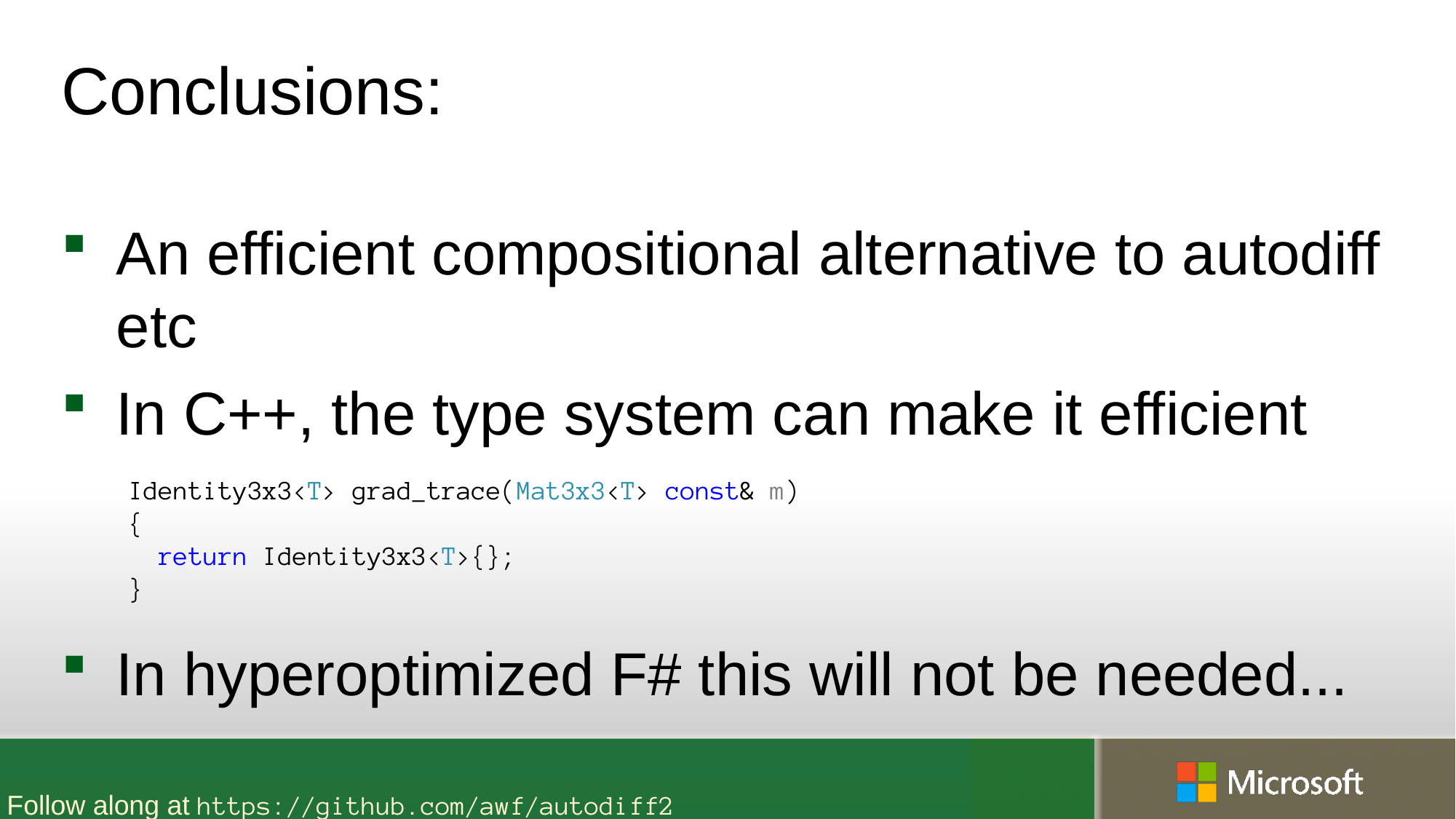

Conclusions:

An efficient compositional alternative to autodiff etc
In C++, the type system can make it efficient

In hyperoptimized F# this will not be needed...
Identity3x3<T> grad_trace(Mat3x3<T> const& m)
{
  return Identity3x3<T>{};
}
#